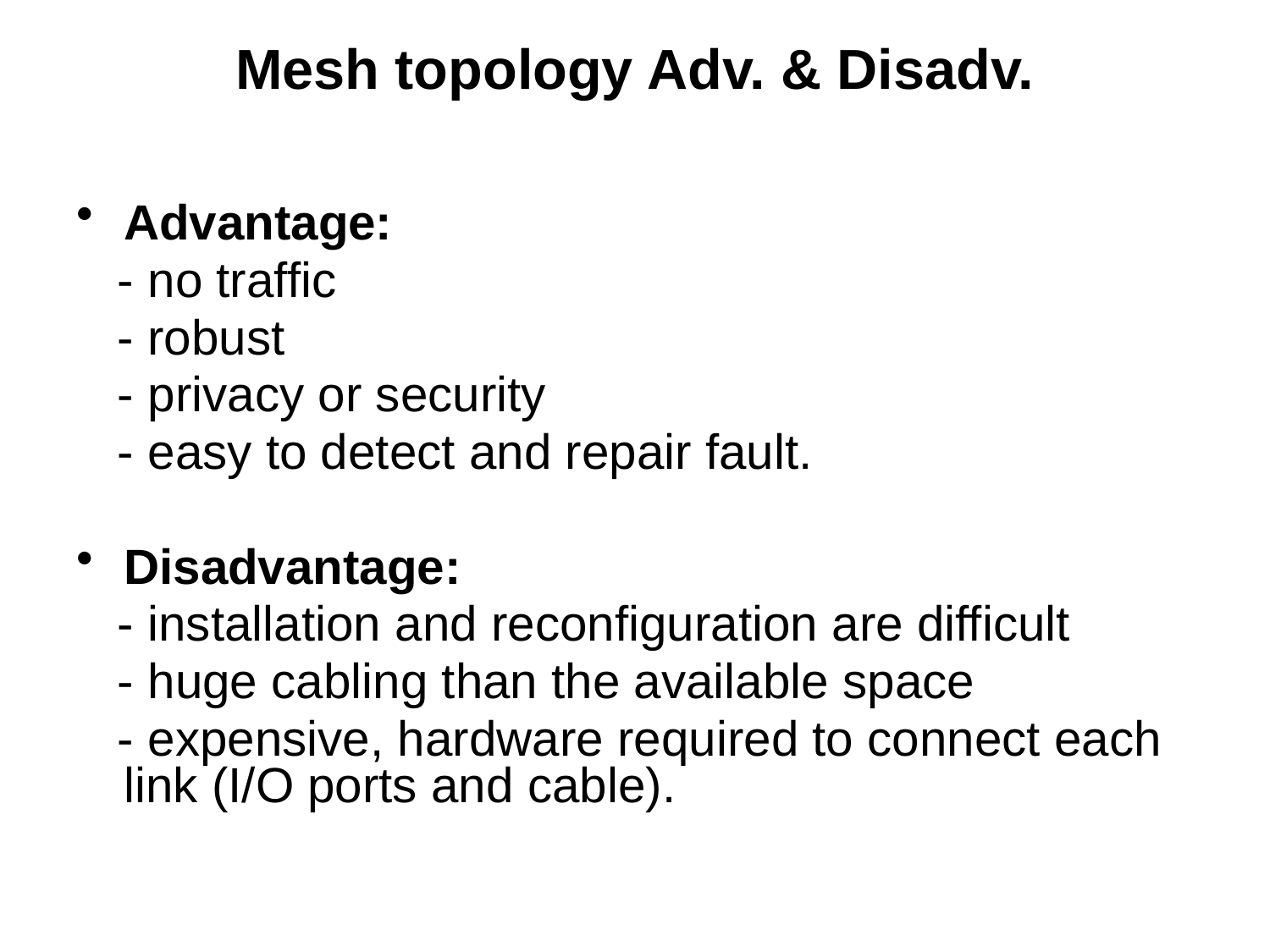

# Mesh topology Adv. & Disadv.

Advantage:
   - no traffic
   - robust
   - privacy or security
   - easy to detect and repair fault.

Disadvantage:
   - installation and reconfiguration are difficult
   - huge cabling than the available space
   - expensive, hardware required to connect each   link (I/O ports and cable).